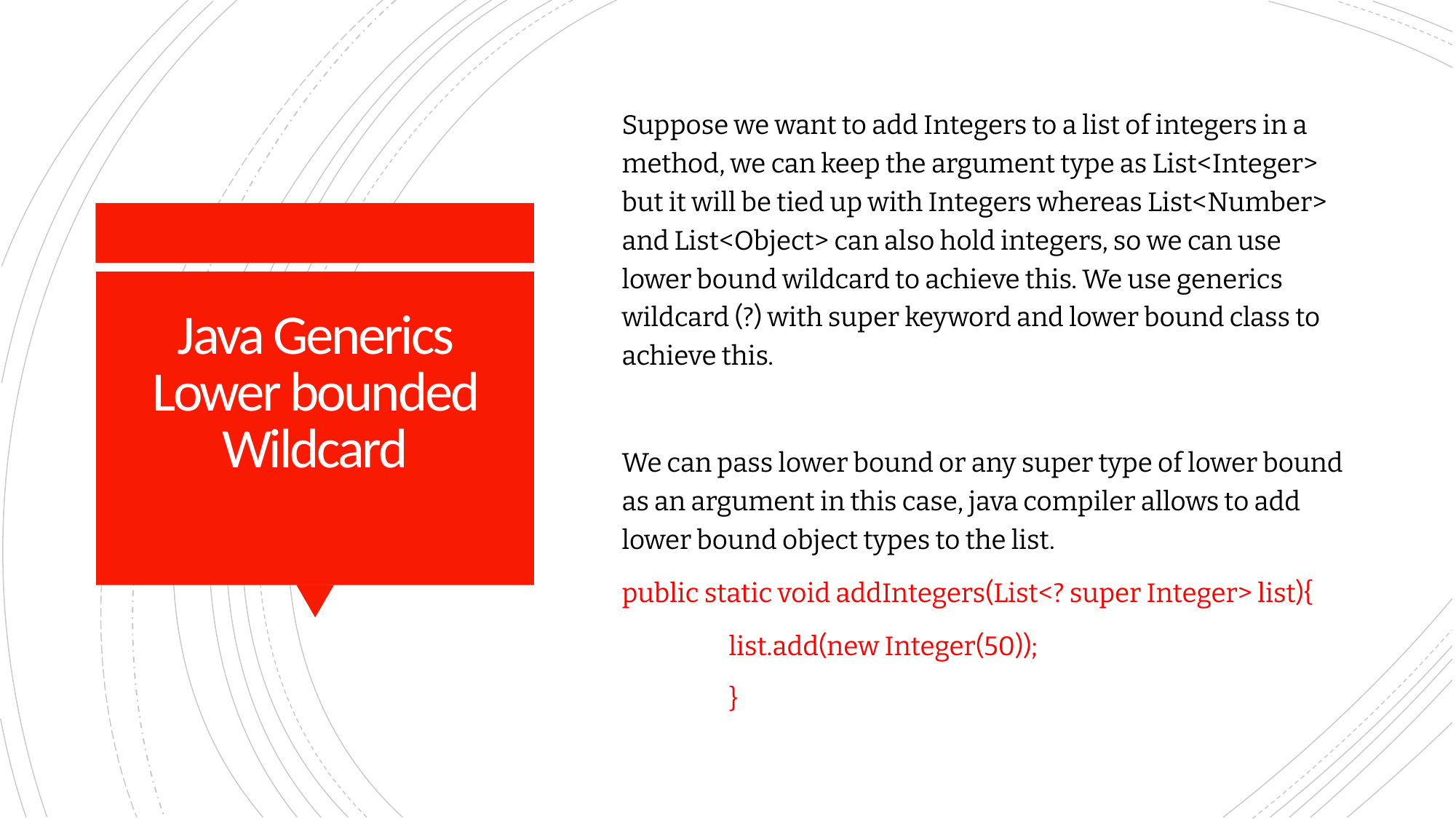

Suppose we want to add Integers to a list of integers in a method, we can keep the argument type as List<Integer> but it will be tied up with Integers whereas List<Number> and List<Object> can also hold integers, so we can use lower bound wildcard to achieve this. We use generics wildcard (?) with super keyword and lower bound class to achieve this.

We can pass lower bound or any super type of lower bound as an argument in this case, java compiler allows to add lower bound object types to the list.
public static void addIntegers(List<? super Integer> list){
		list.add(new Integer(50));
	}

# Java Generics Lower bounded Wildcard